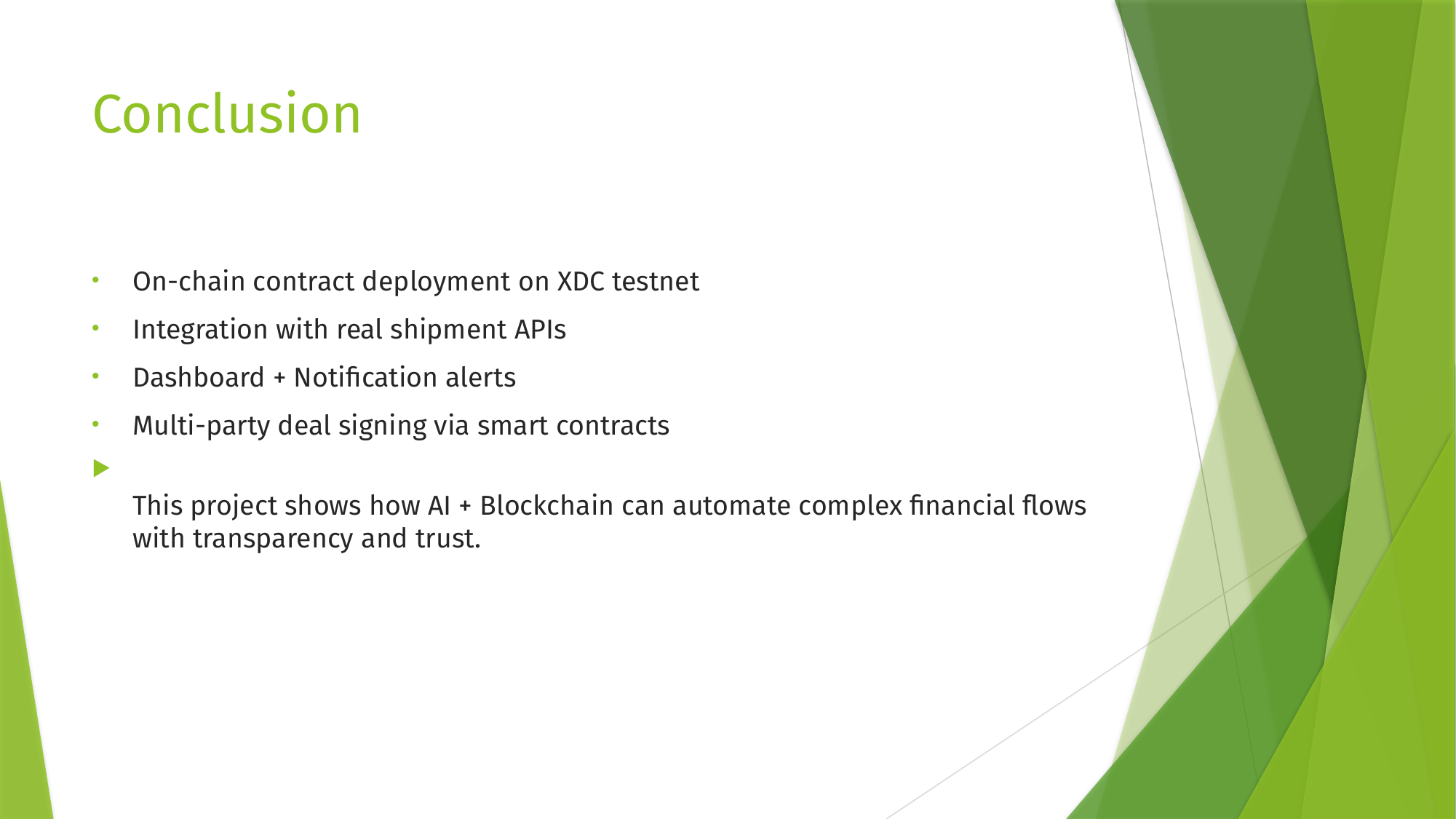

# Conclusion
On-chain contract deployment on XDC testnet
Integration with real shipment APIs
Dashboard + Notification alerts
Multi-party deal signing via smart contracts
This project shows how AI + Blockchain can automate complex financial flows with transparency and trust.